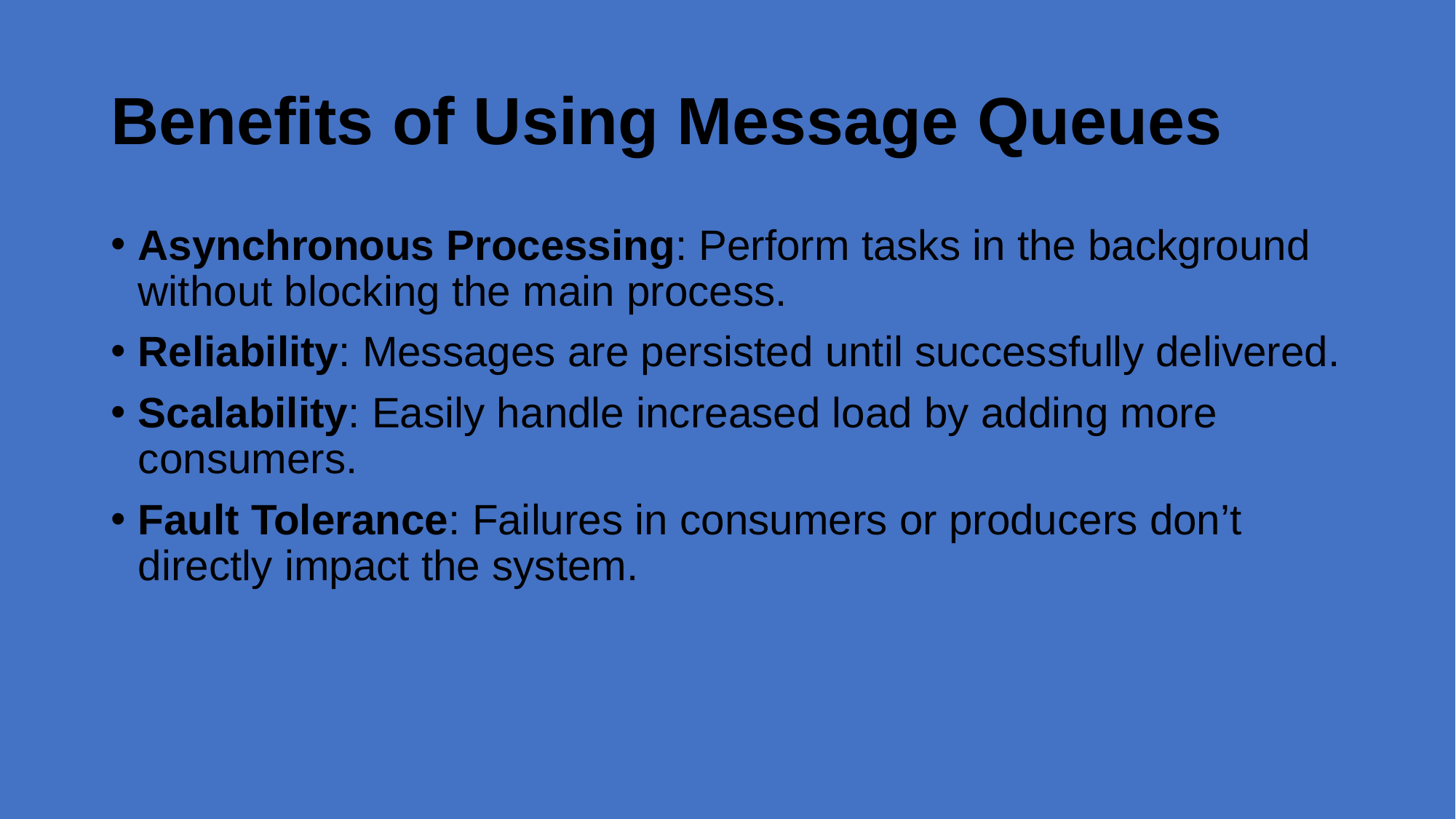

# Benefits of Using Message Queues
Asynchronous Processing: Perform tasks in the background without blocking the main process.
Reliability: Messages are persisted until successfully delivered.
Scalability: Easily handle increased load by adding more consumers.
Fault Tolerance: Failures in consumers or producers don’t directly impact the system.